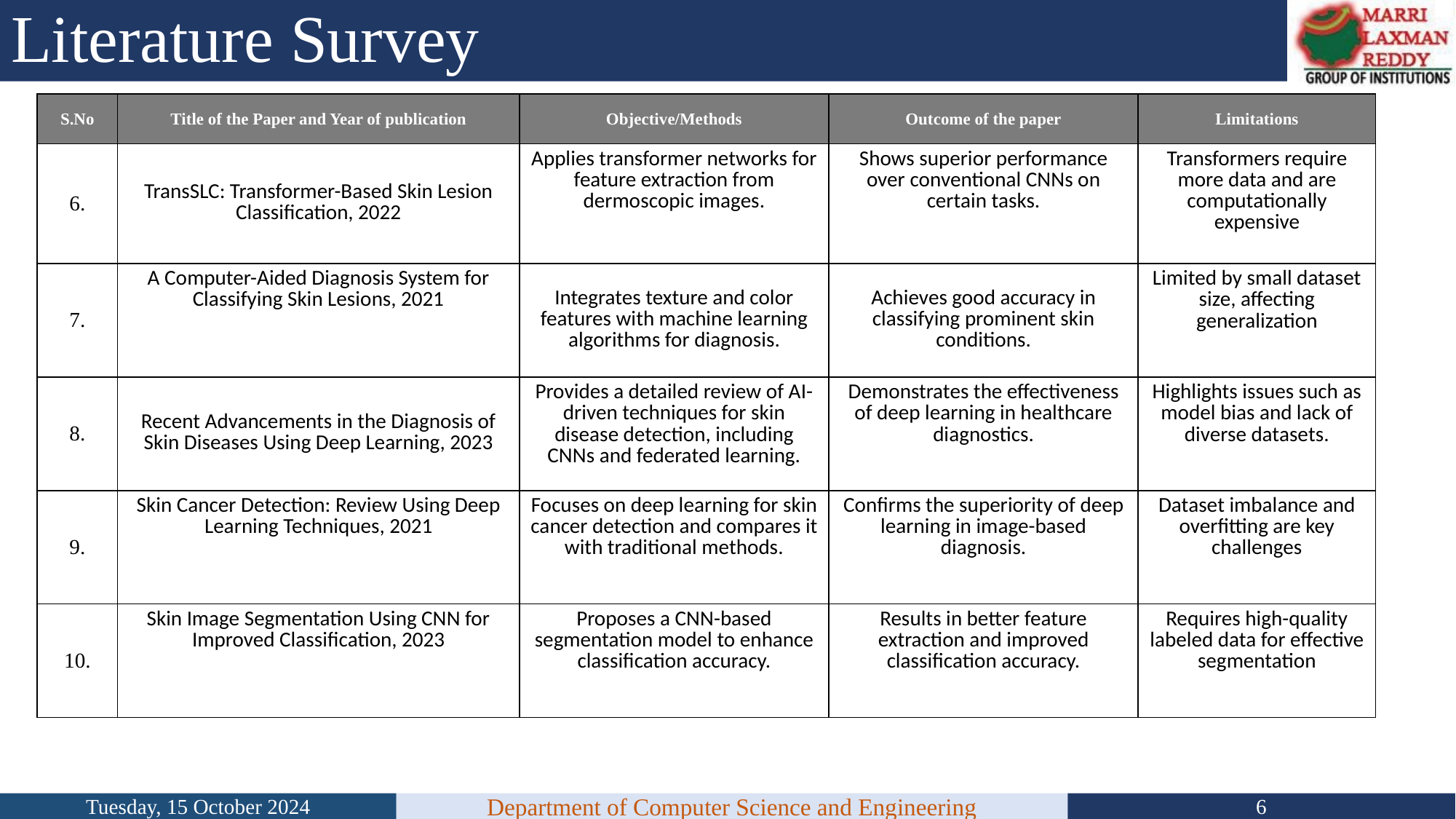

# Literature Survey
| S.No | Title of the Paper and Year of publication | Objective/Methods | Outcome of the paper | Limitations |
| --- | --- | --- | --- | --- |
| 6. | TransSLC: Transformer-Based Skin Lesion Classification, 2022 | Applies transformer networks for feature extraction from dermoscopic images. | Shows superior performance over conventional CNNs on certain tasks. | Transformers require more data and are computationally expensive​ |
| 7. | A Computer-Aided Diagnosis System for Classifying Skin Lesions, 2021 | Integrates texture and color features with machine learning algorithms for diagnosis. | Achieves good accuracy in classifying prominent skin conditions. | Limited by small dataset size, affecting generalization |
| 8. | Recent Advancements in the Diagnosis of Skin Diseases Using Deep Learning, 2023 | Provides a detailed review of AI-driven techniques for skin disease detection, including CNNs and federated learning. | Demonstrates the effectiveness of deep learning in healthcare diagnostics. | Highlights issues such as model bias and lack of diverse datasets. |
| 9. | Skin Cancer Detection: Review Using Deep Learning Techniques, 2021 | Focuses on deep learning for skin cancer detection and compares it with traditional methods. | Confirms the superiority of deep learning in image-based diagnosis. | Dataset imbalance and overfitting are key challenges |
| 10. | Skin Image Segmentation Using CNN for Improved Classification, 2023 | Proposes a CNN-based segmentation model to enhance classification accuracy. | Results in better feature extraction and improved classification accuracy. | Requires high-quality labeled data for effective segmentation​ |